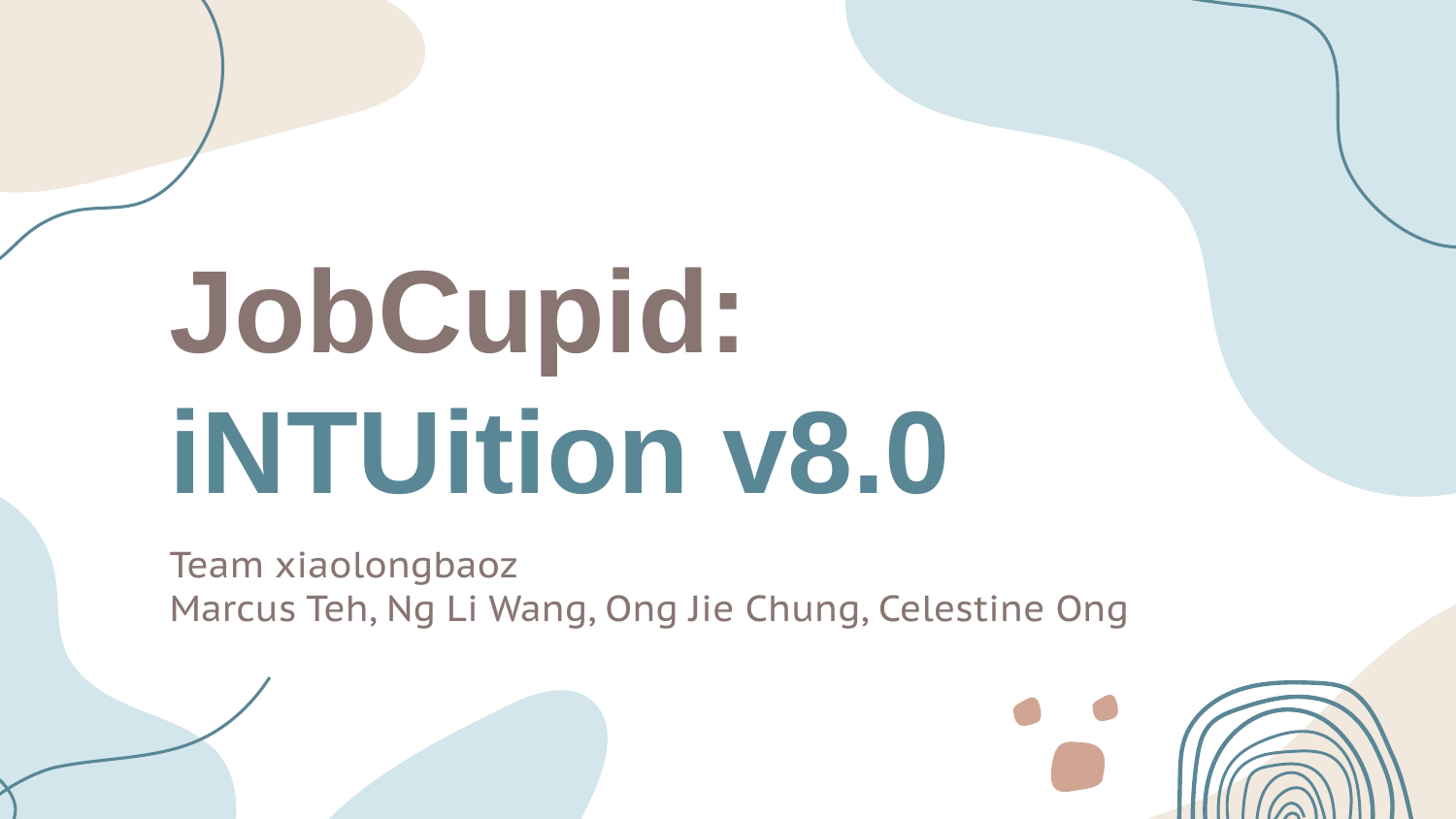

# JobCupid: iNTUition v8.0
Team xiaolongbaoz
Marcus Teh, Ng Li Wang, Ong Jie Chung, Celestine Ong